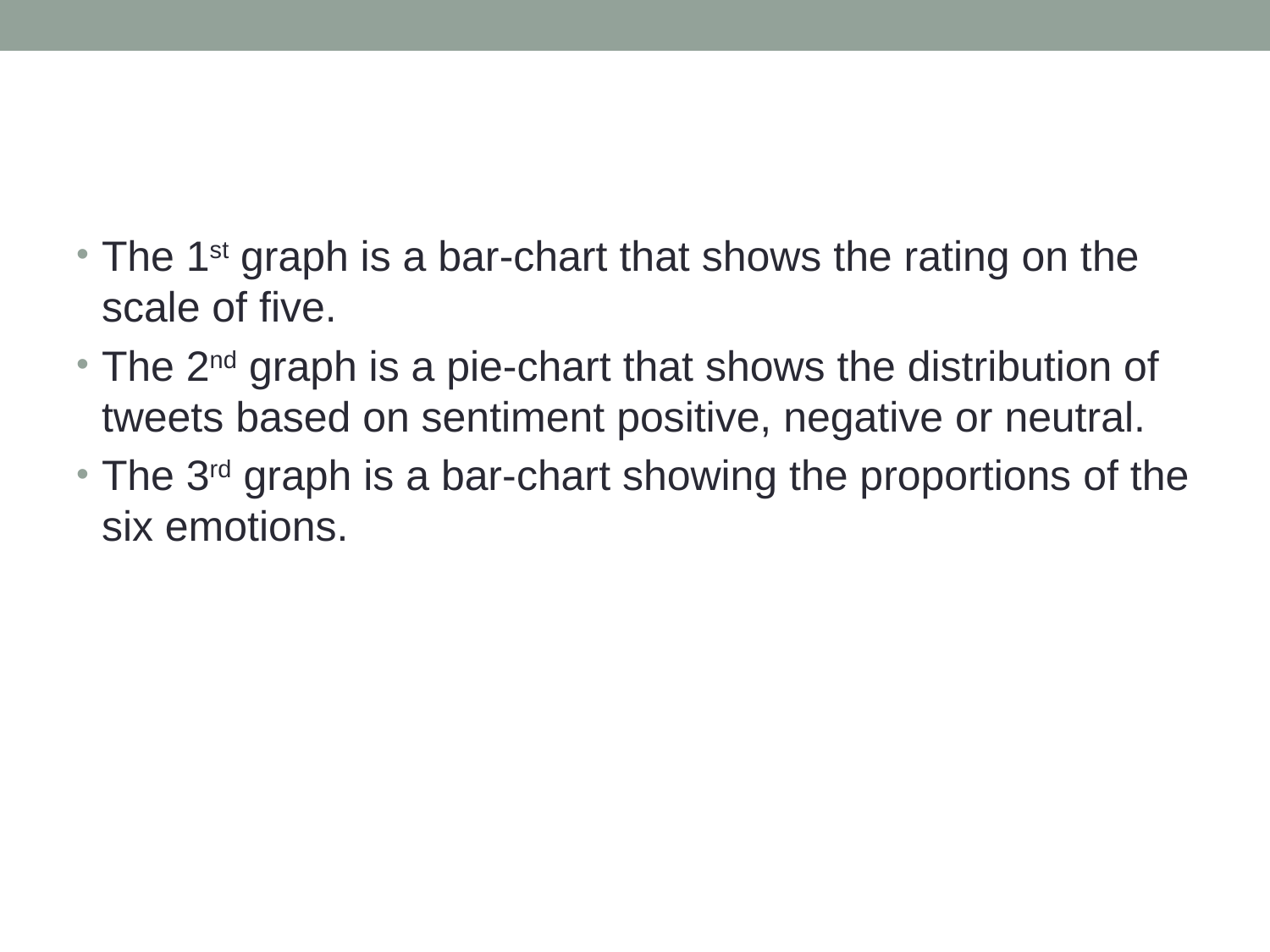

#
The 1st graph is a bar-chart that shows the rating on the scale of five.
The 2nd graph is a pie-chart that shows the distribution of tweets based on sentiment positive, negative or neutral.
The 3rd graph is a bar-chart showing the proportions of the six emotions.